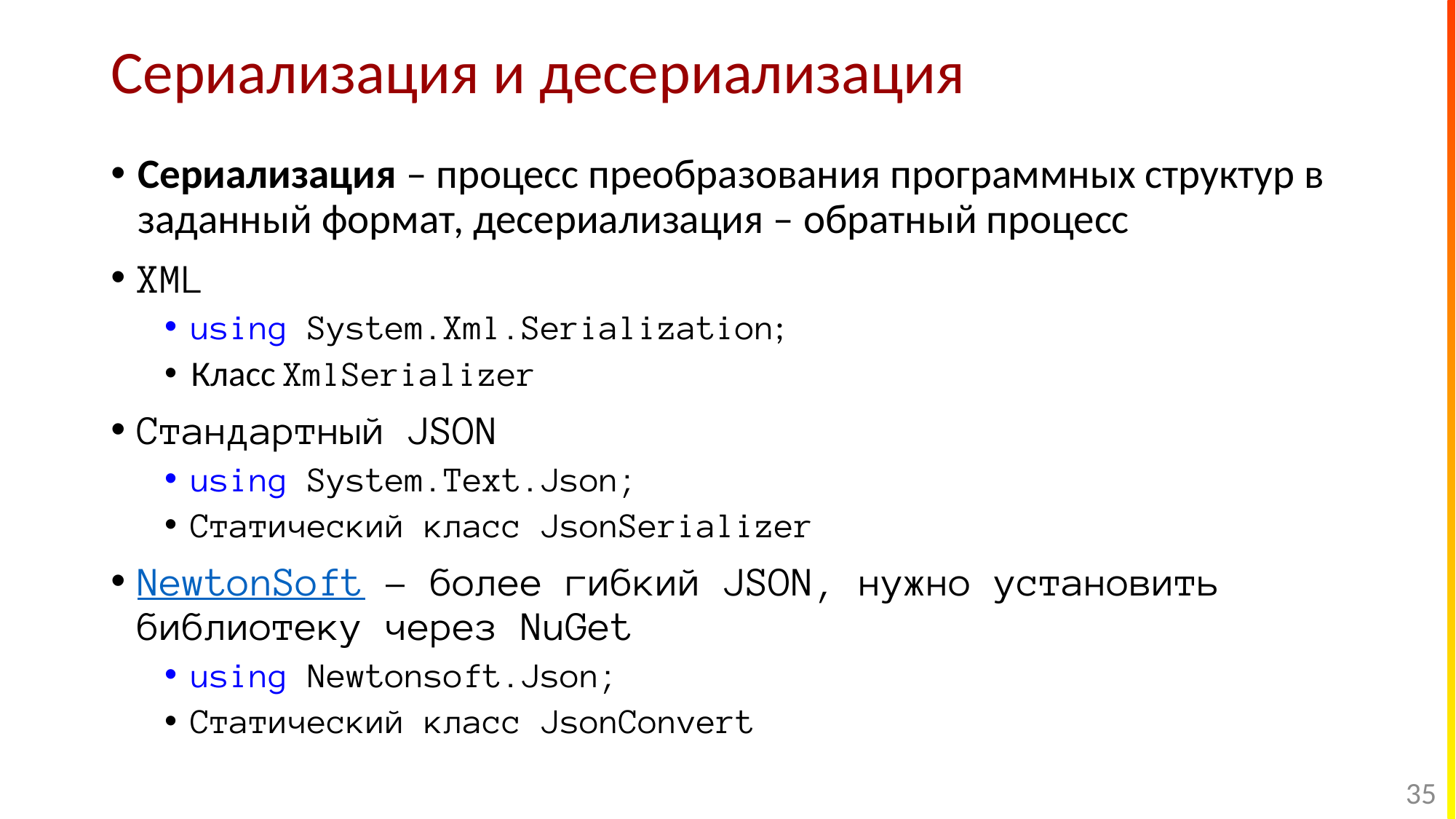

# Сериализация и десериализация
Сериализация – процесс преобразования программных структур в заданный формат, десериализация – обратный процесс
XML
using System.Xml.Serialization;
Класс XmlSerializer
Стандартный JSON
using System.Text.Json;
Статический класс JsonSerializer
NewtonSoft – более гибкий JSON, нужно установить библиотеку через NuGet
using Newtonsoft.Json;
Статический класс JsonConvert

35